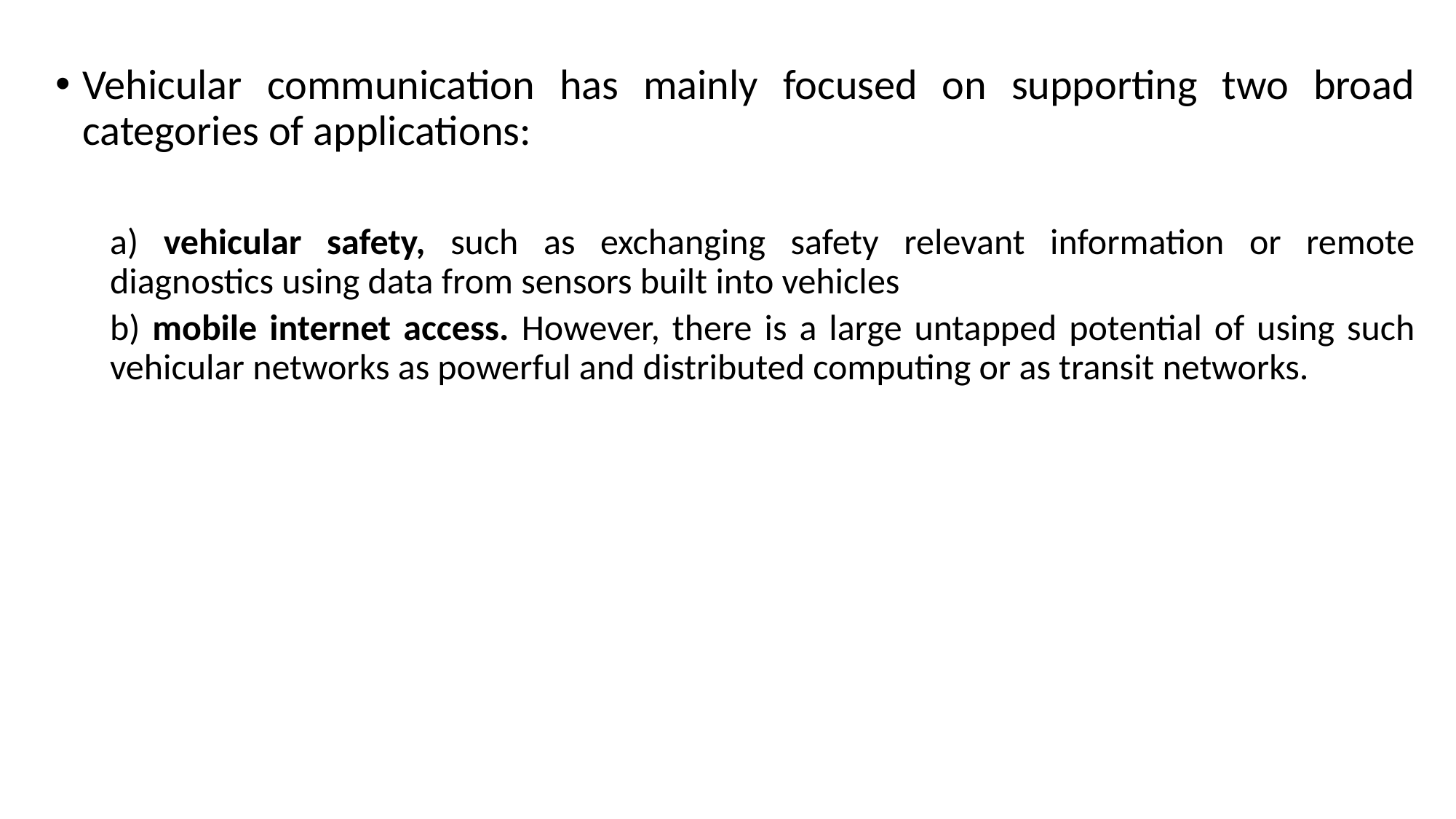

Vehicular communication has mainly focused on supporting two broad categories of applications:

a) vehicular safety, such as exchanging safety relevant information or remote diagnostics using data from sensors built into vehicles
b) mobile internet access. However, there is a large untapped potential of using such vehicular networks as powerful and distributed computing or as transit networks.